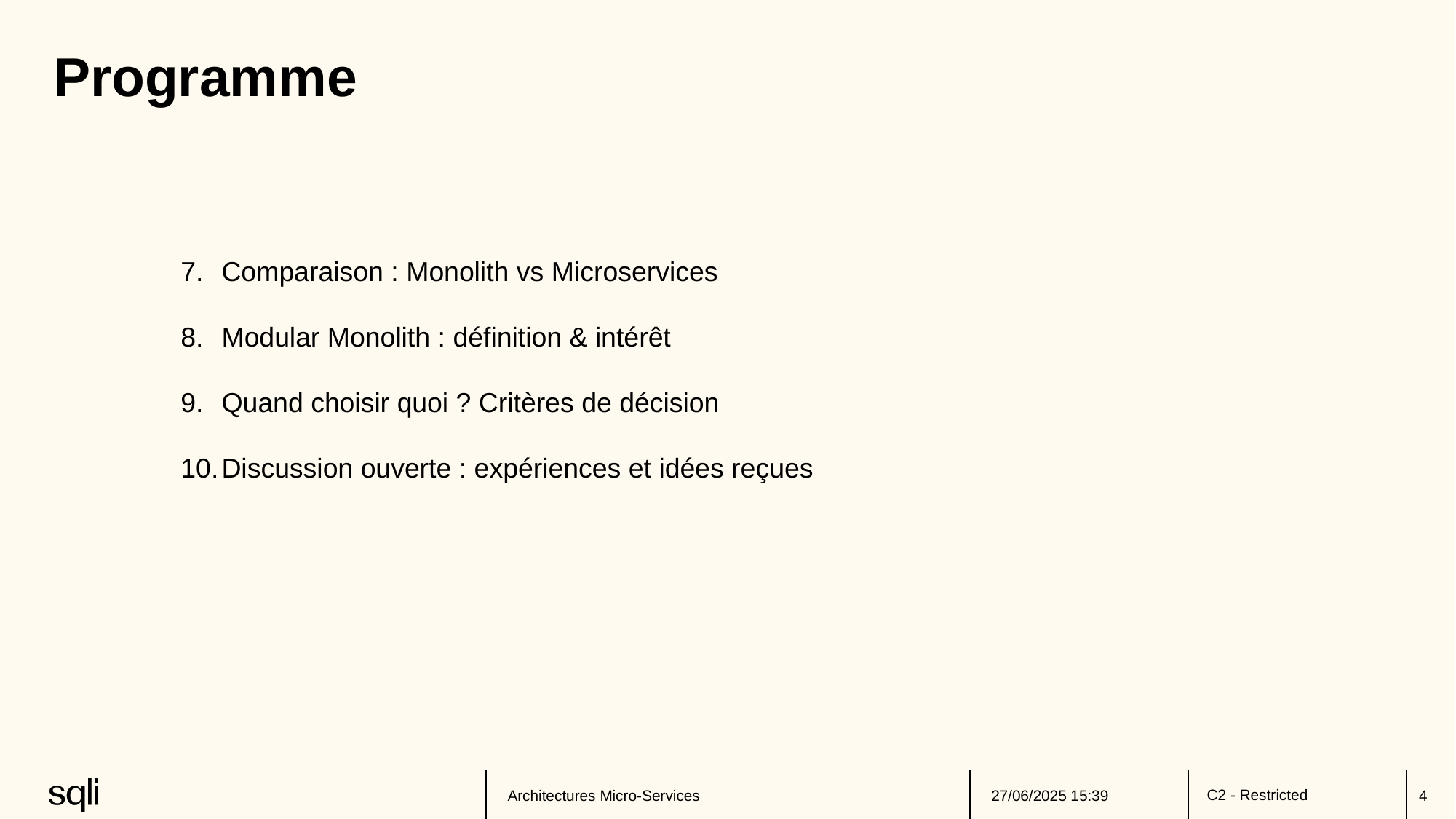

Programme
Comparaison : Monolith vs Microservices
Modular Monolith : définition & intérêt
Quand choisir quoi ? Critères de décision
Discussion ouverte : expériences et idées reçues
Architectures Micro-Services
27/06/2025 15:39
4